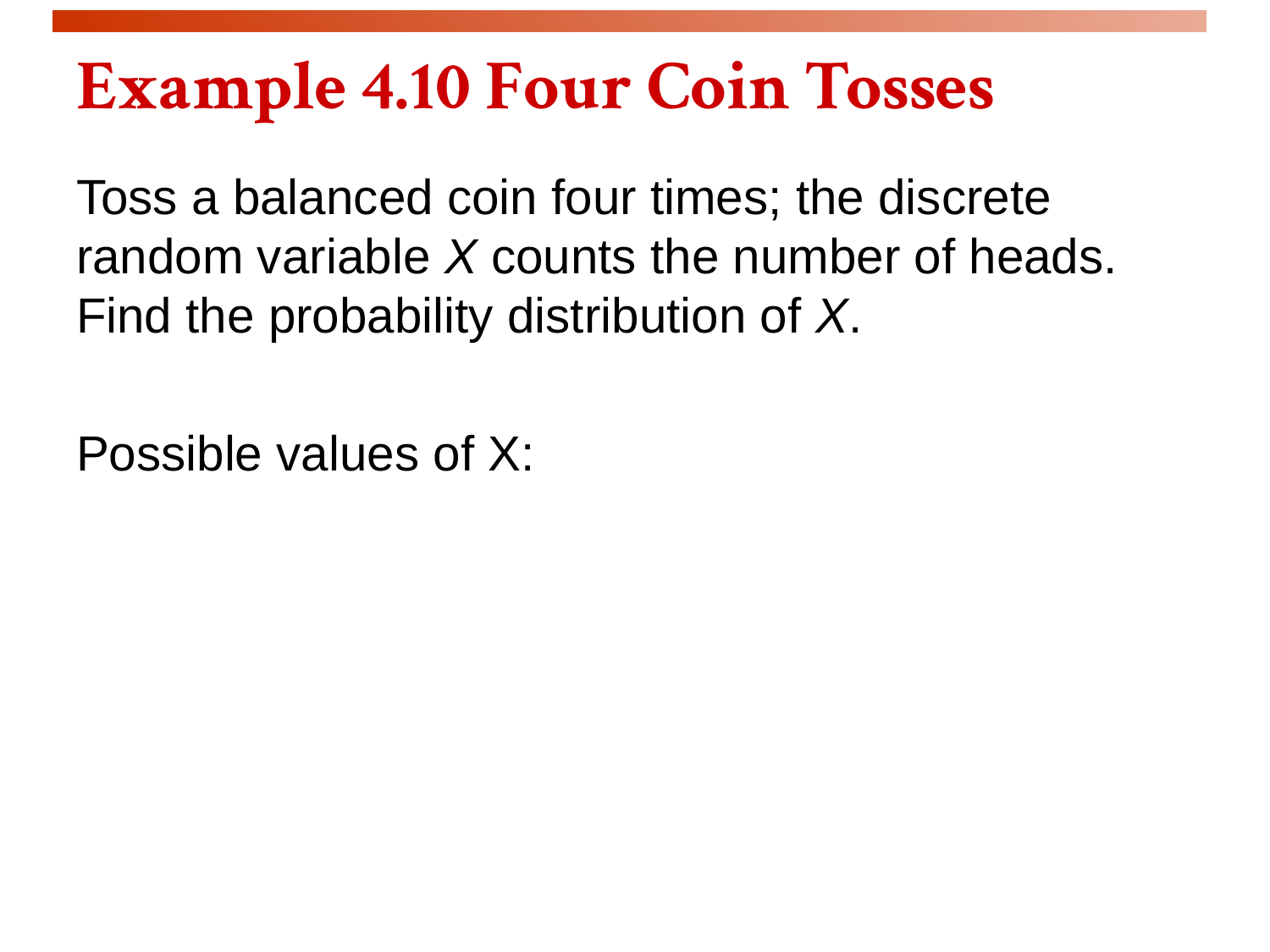

# Example 4.10 Four Coin Tosses
Toss a balanced coin four times; the discrete random variable X counts the number of heads. Find the probability distribution of X.

Possible values of X: